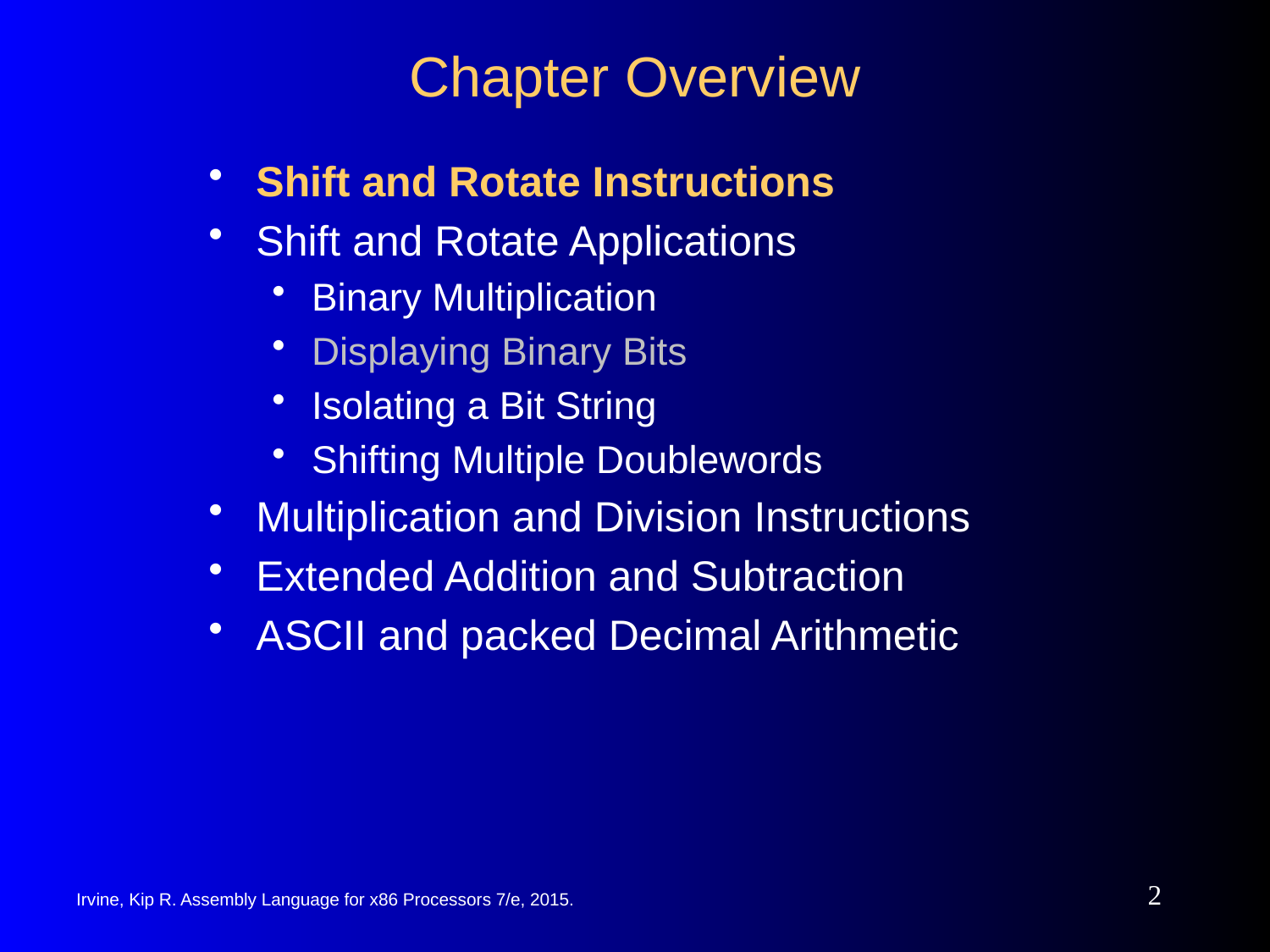

# Chapter Overview
Shift and Rotate Instructions
Shift and Rotate Applications
Binary Multiplication
Displaying Binary Bits
Isolating a Bit String
Shifting Multiple Doublewords
Multiplication and Division Instructions
Extended Addition and Subtraction
ASCII and packed Decimal Arithmetic
2
Irvine, Kip R. Assembly Language for x86 Processors 7/e, 2015.